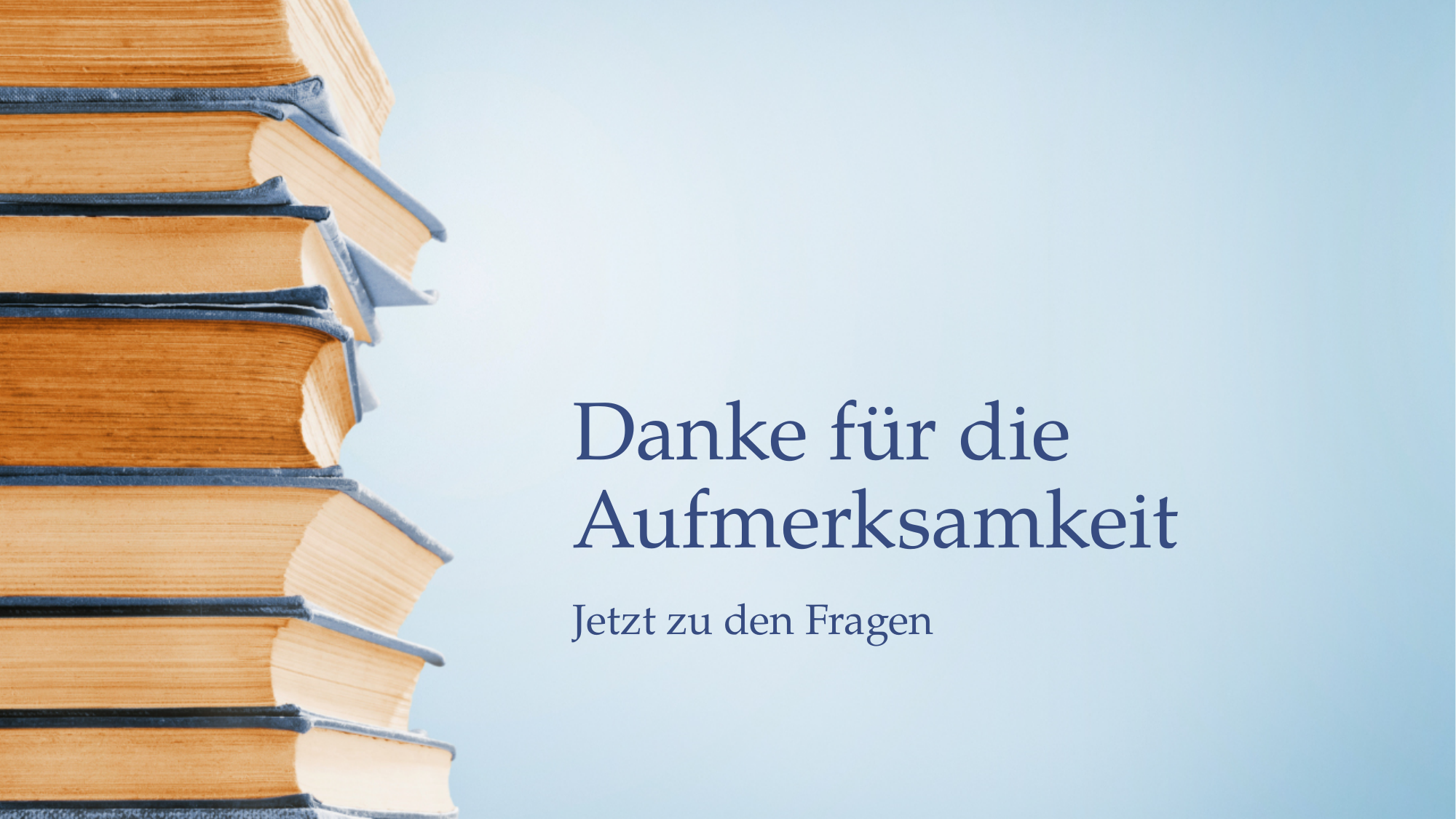

# Danke für die Aufmerksamkeit
Jetzt zu den Fragen